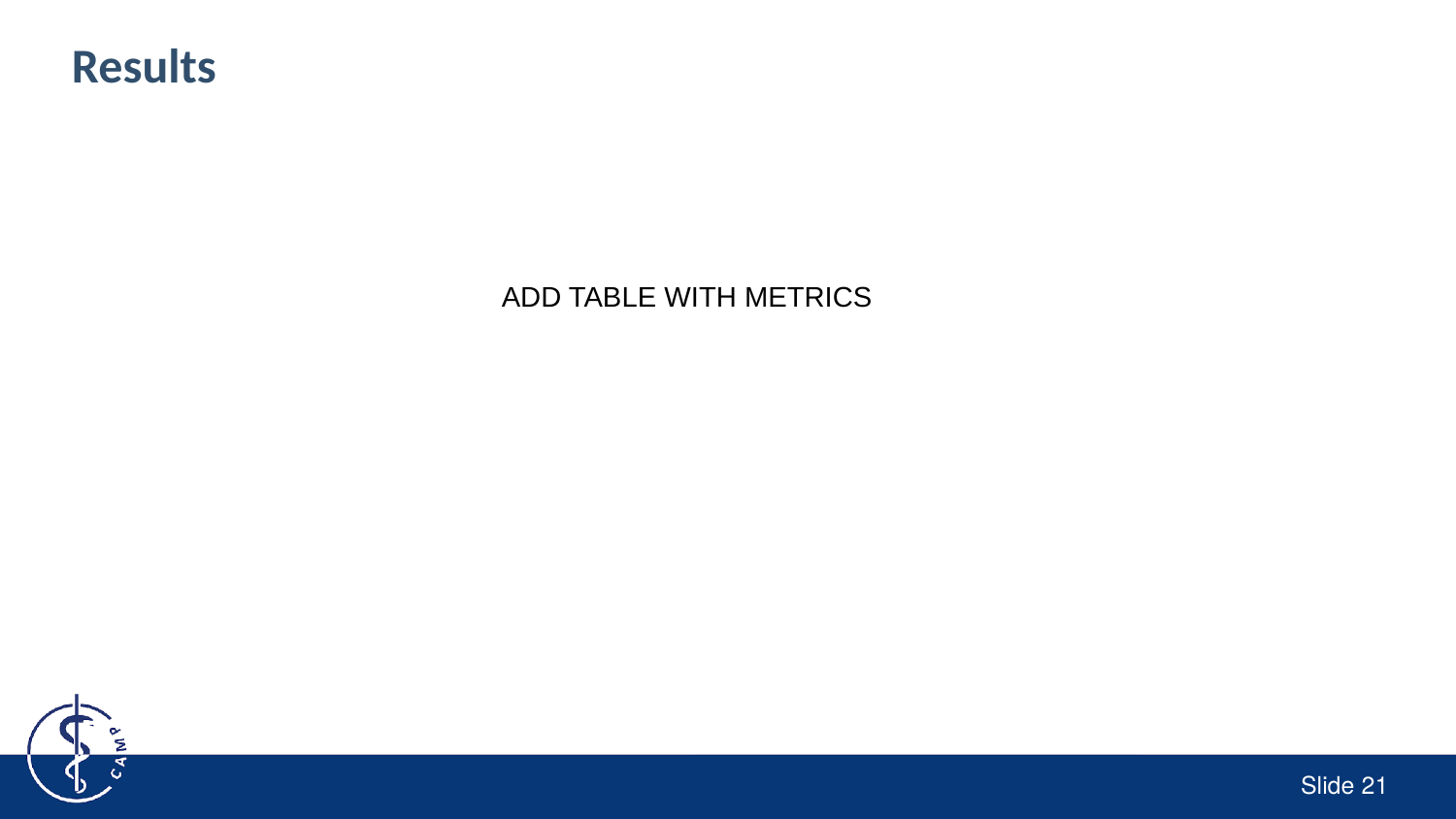

# Results
 ADD TABLE WITH METRICS
Slide 21